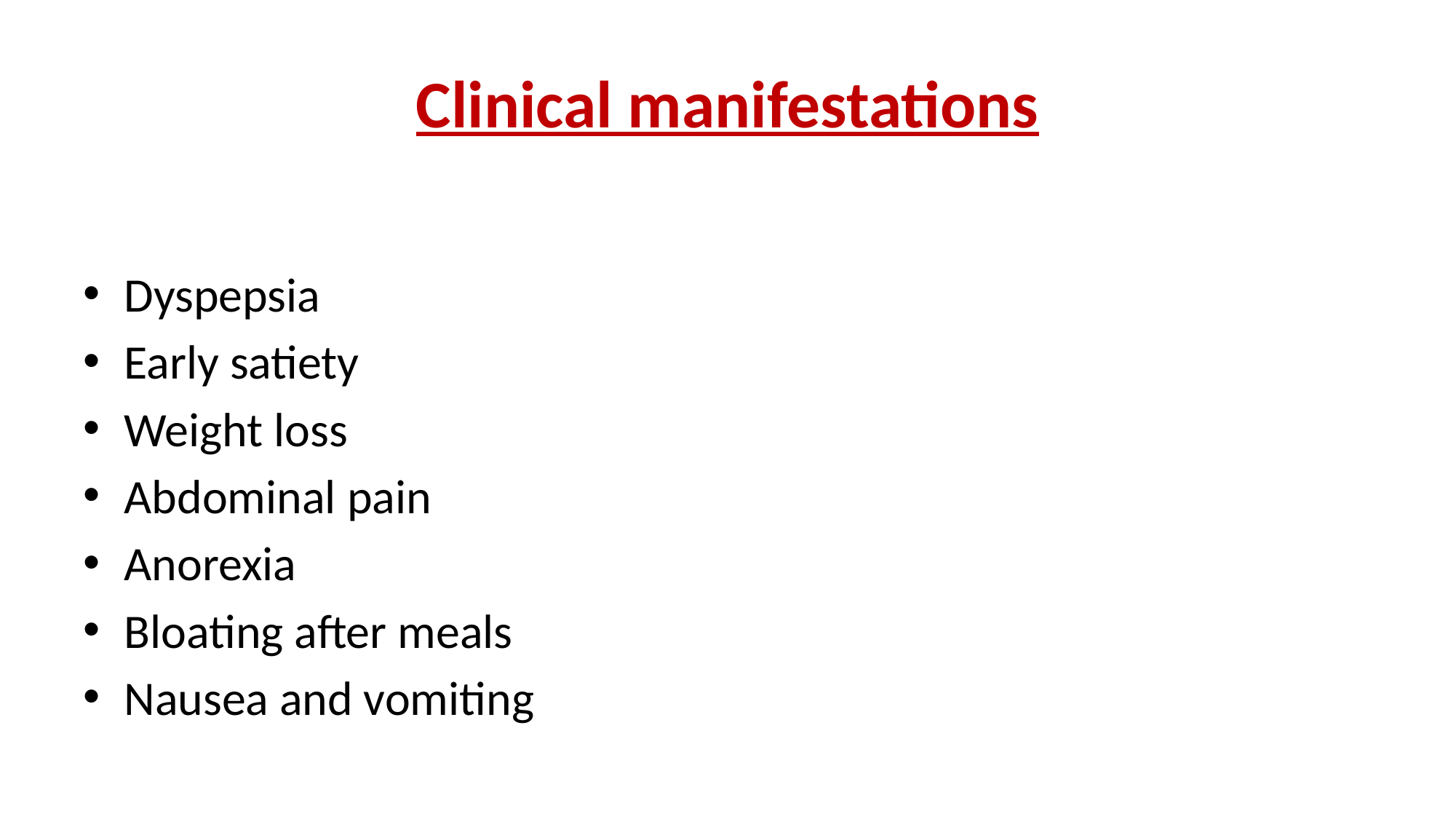

# Clinical manifestations

Dyspepsia
Early satiety
Weight loss
Abdominal pain
Anorexia
Bloating after meals
Nausea and vomiting